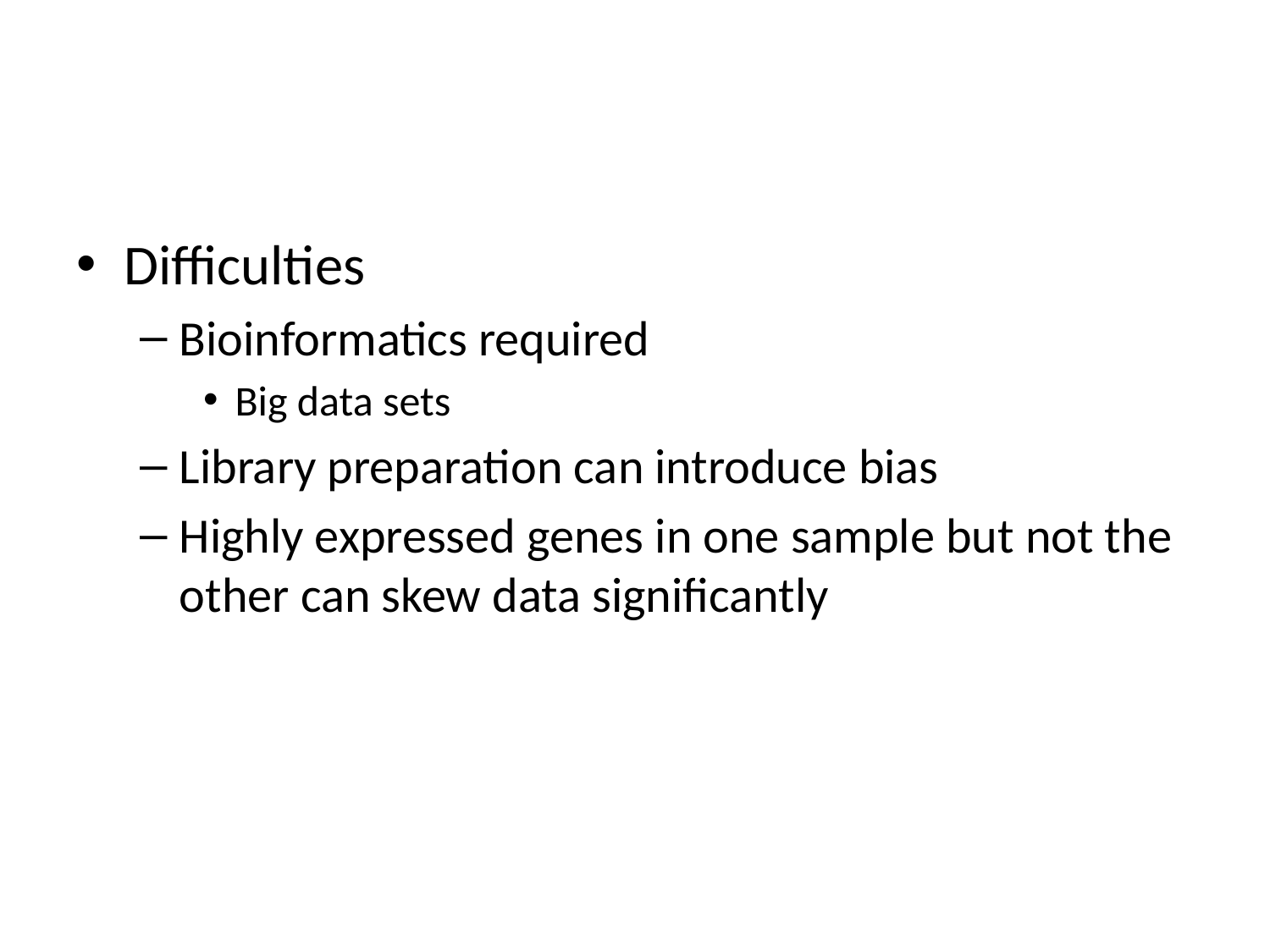

#
Difficulties
Bioinformatics required
Big data sets
Library preparation can introduce bias
Highly expressed genes in one sample but not the other can skew data significantly